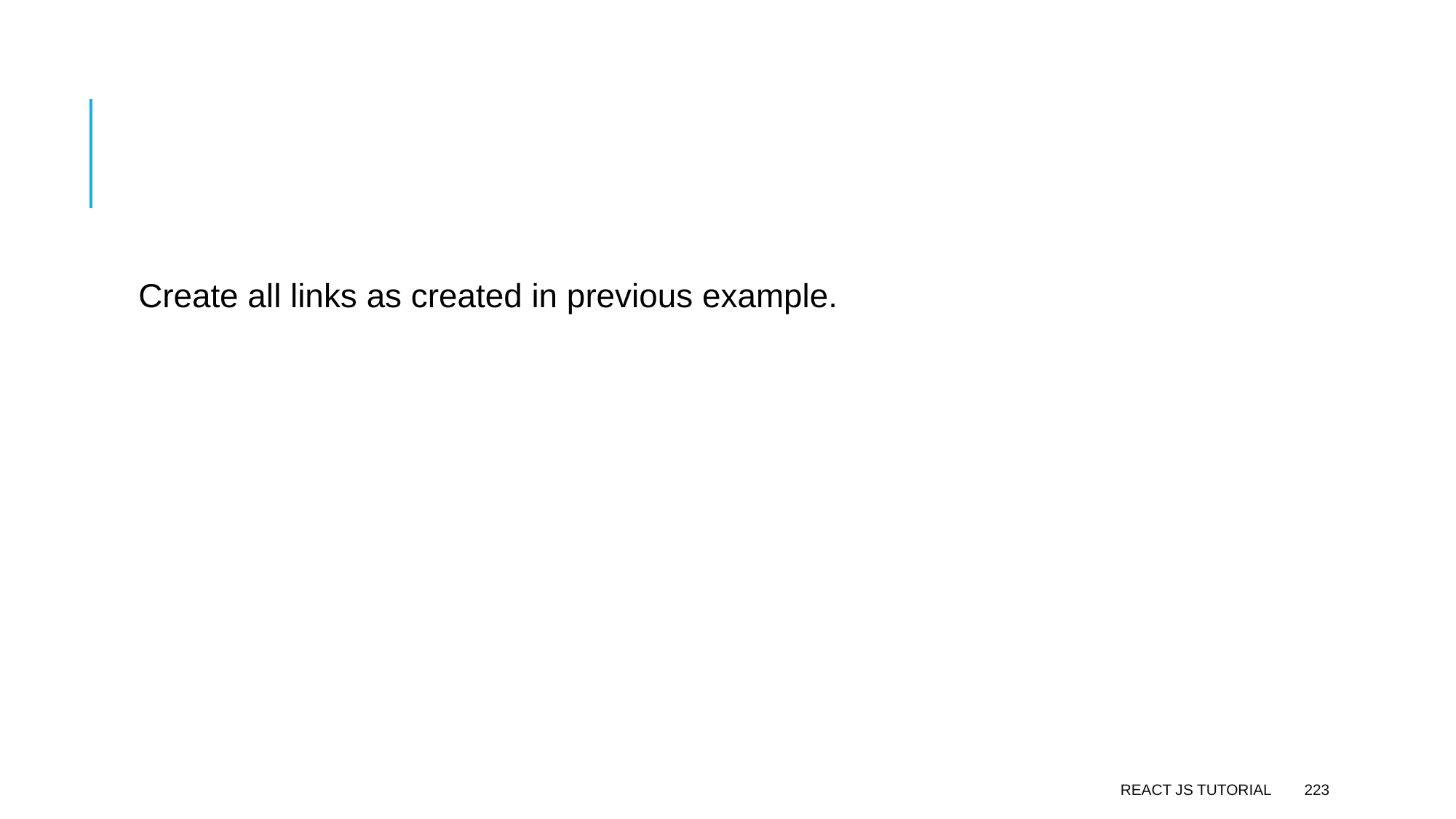

#
Create all links as created in previous example.
React JS Tutorial
223